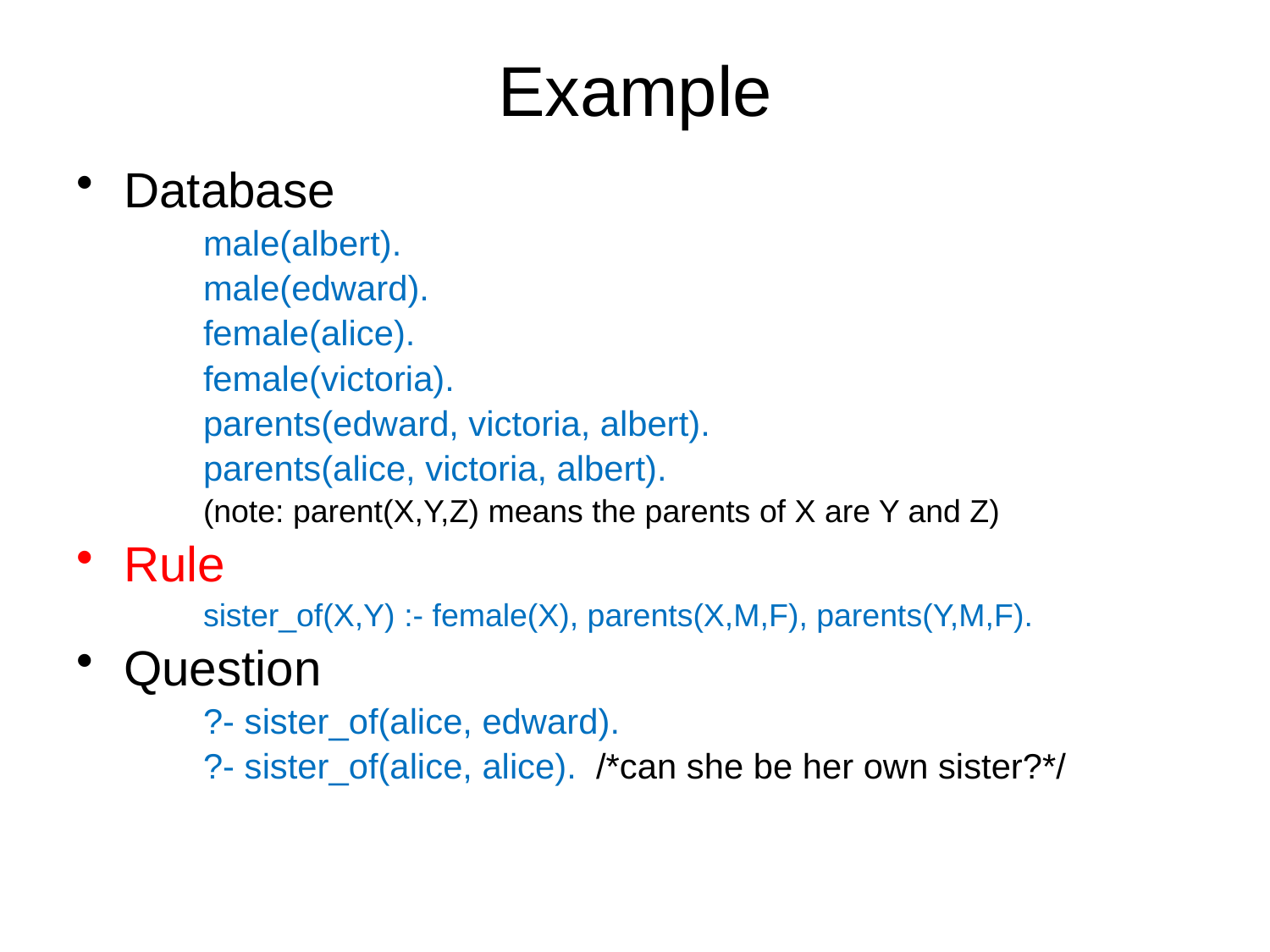

# Example
Database
male(albert).
male(edward).
female(alice).
female(victoria).
parents(edward, victoria, albert).
parents(alice, victoria, albert).
(note: parent(X,Y,Z) means the parents of X are Y and Z)
Rule
sister_of(X,Y) :- female(X), parents(X,M,F), parents(Y,M,F).
Question
?- sister_of(alice, edward).
?- sister_of(alice, alice).  /*can she be her own sister?*/